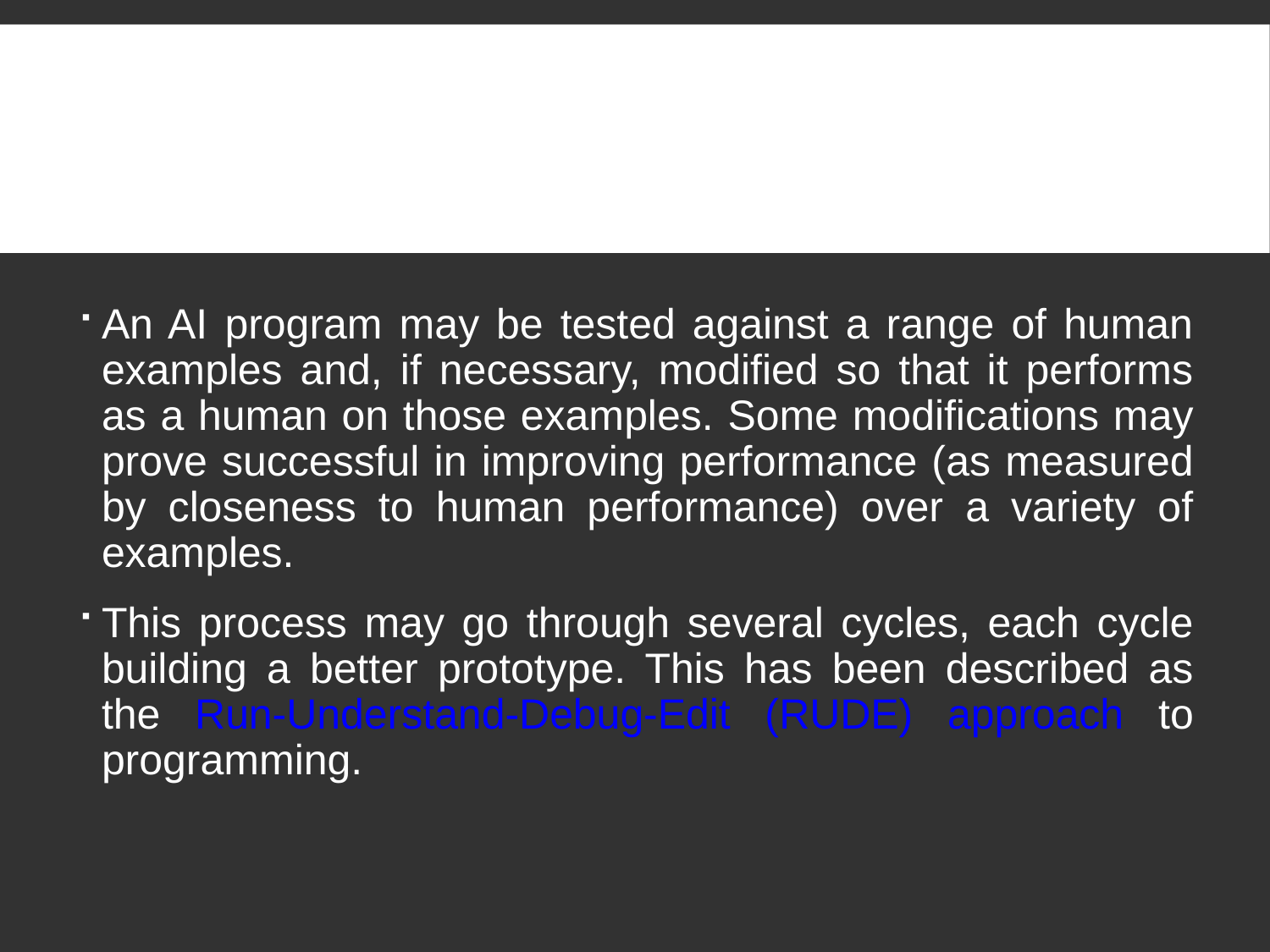

An AI program may be tested against a range of human examples and, if necessary, modified so that it performs as a human on those examples. Some modifications may prove successful in improving performance (as measured by closeness to human performance) over a variety of examples.
This process may go through several cycles, each cycle building a better prototype. This has been described as the Run-Understand-Debug-Edit (RUDE) approach to programming.